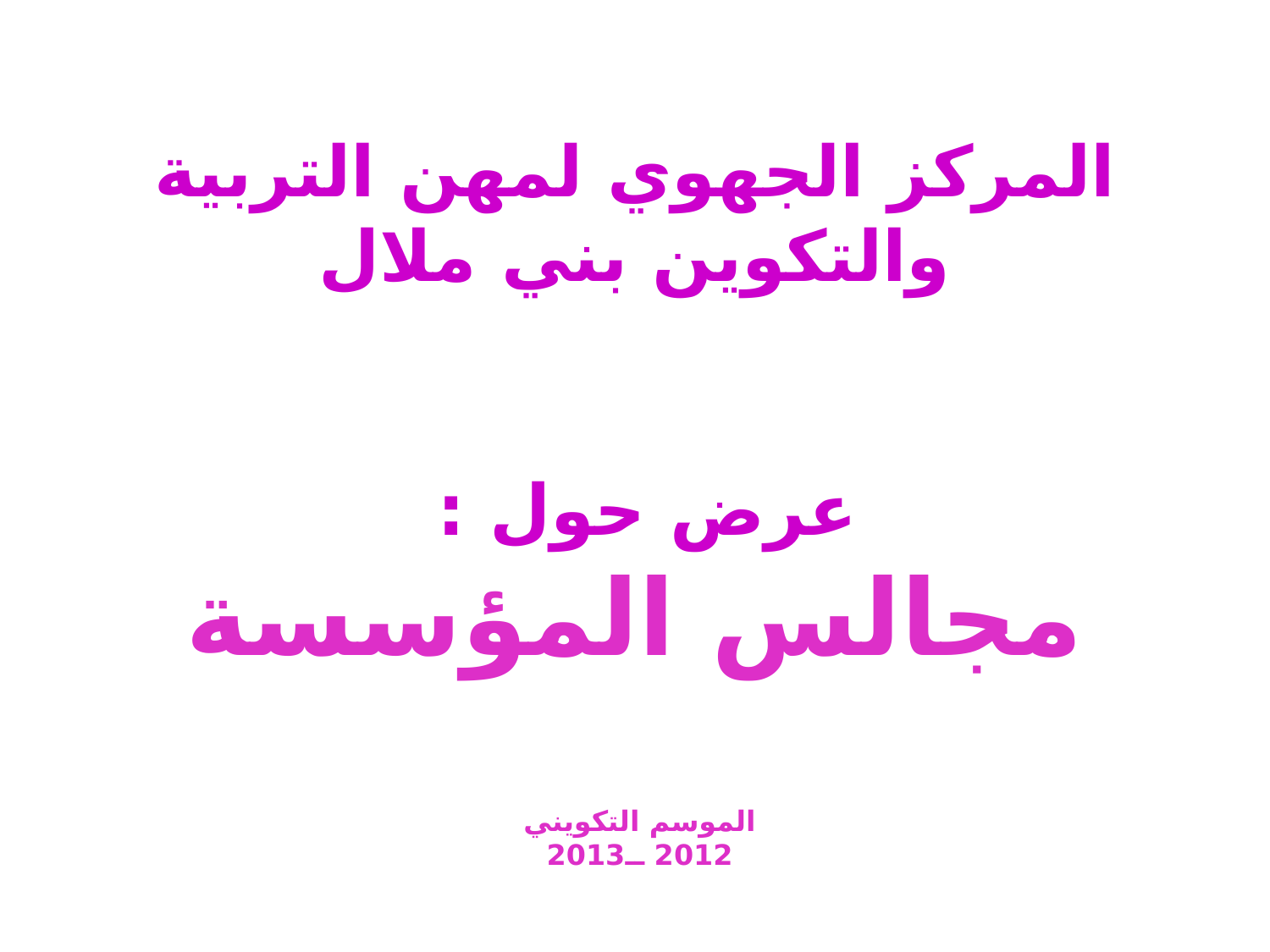

المركز الجهوي لمهن التربية والتكوين بني ملال

عرض حول :
مجالس المؤسسة

الموسم التكويني
2012 ــ2013